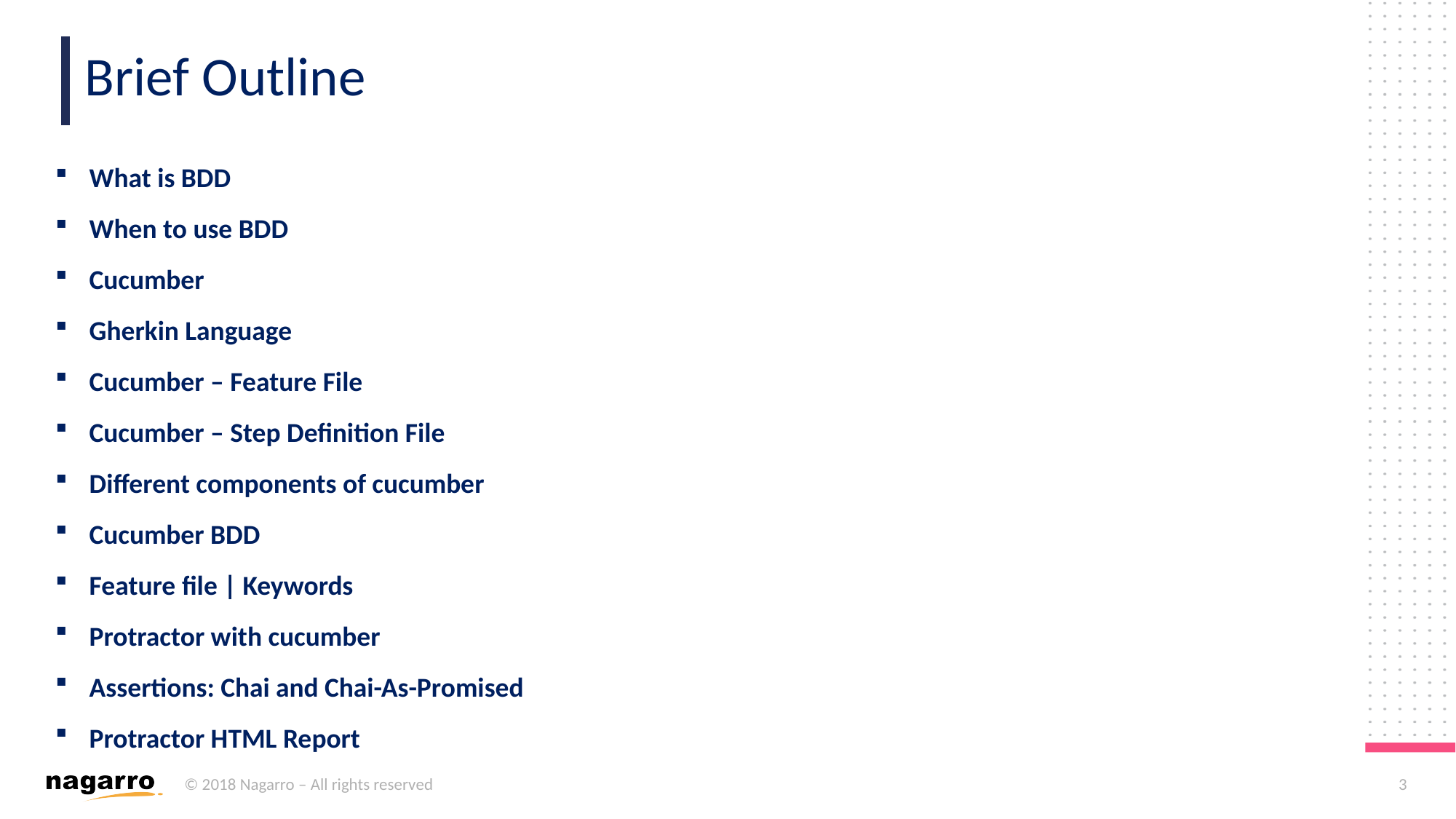

Brief Outline
What is BDD
When to use BDD
Cucumber
Gherkin Language
Cucumber – Feature File
Cucumber – Step Definition File
Different components of cucumber
Cucumber BDD
Feature file | Keywords
Protractor with cucumber
Assertions: Chai and Chai-As-Promised
Protractor HTML Report